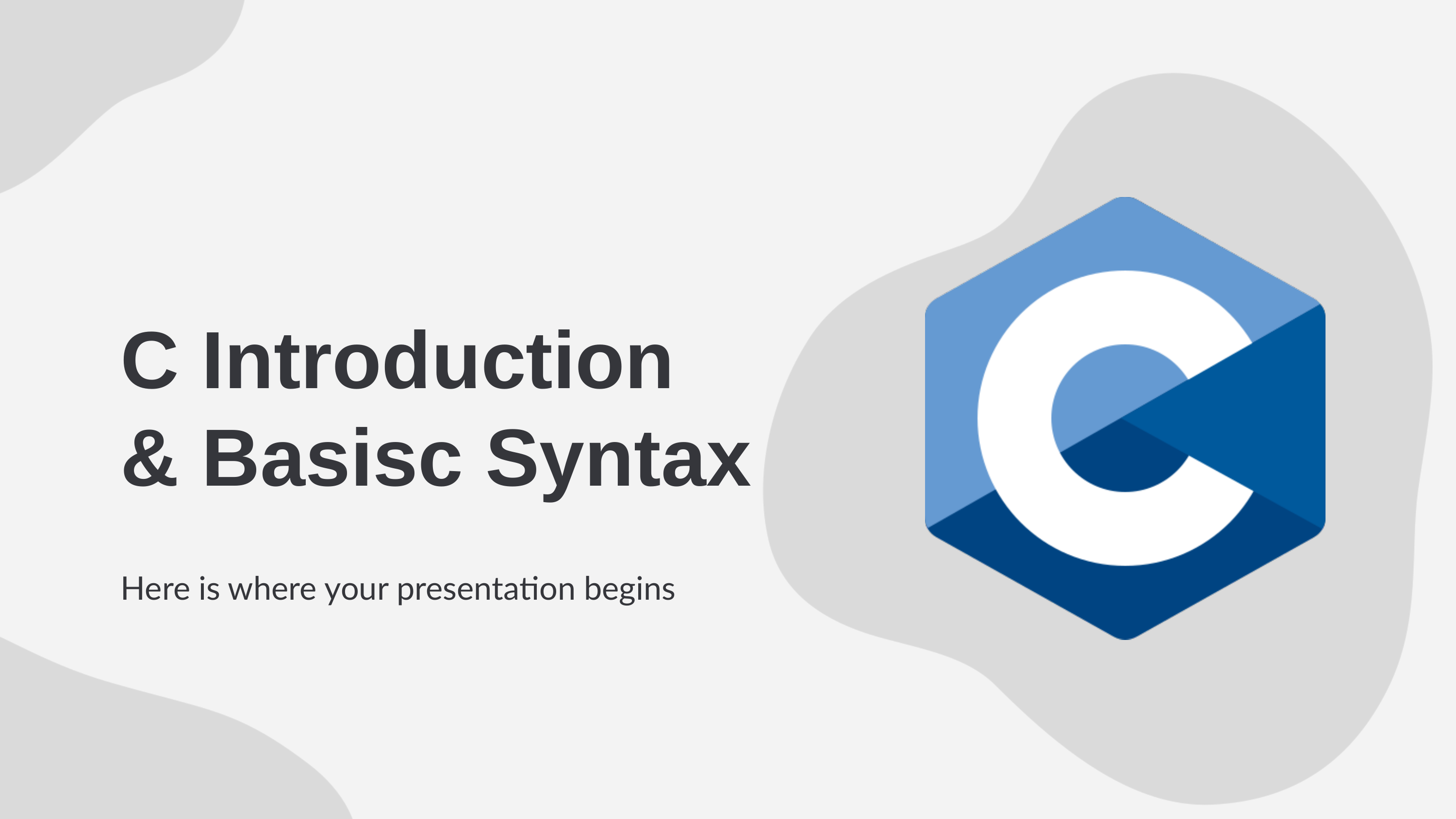

C Introduction
& Basisc Syntax
Here is where your presentation begins